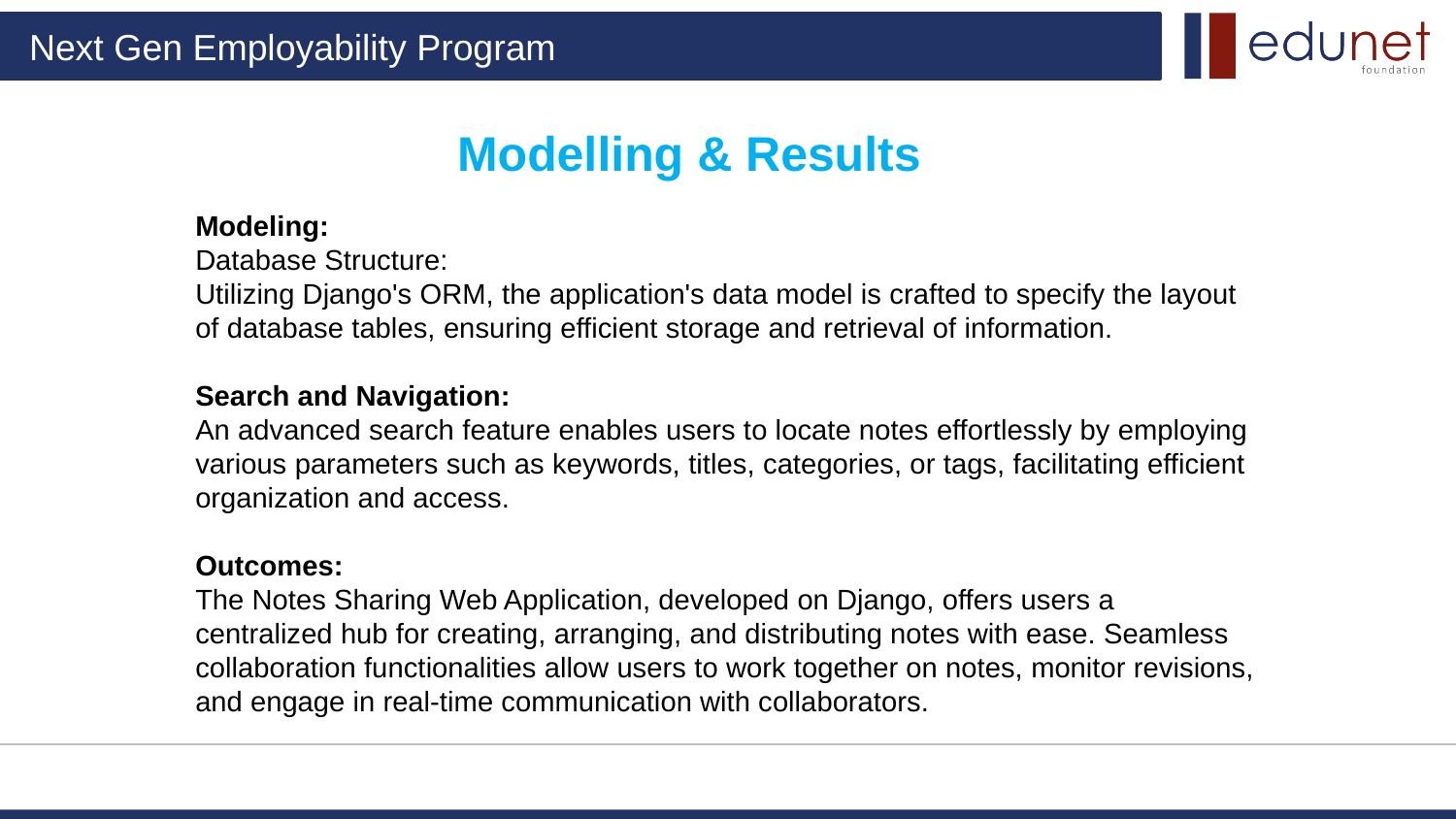

Modelling & Results
Modeling:
Database Structure:
Utilizing Django's ORM, the application's data model is crafted to specify the layout of database tables, ensuring efficient storage and retrieval of information.

Search and Navigation:
An advanced search feature enables users to locate notes effortlessly by employing various parameters such as keywords, titles, categories, or tags, facilitating efficient organization and access.

Outcomes:
The Notes Sharing Web Application, developed on Django, offers users a centralized hub for creating, arranging, and distributing notes with ease. Seamless collaboration functionalities allow users to work together on notes, monitor revisions, and engage in real-time communication with collaborators.